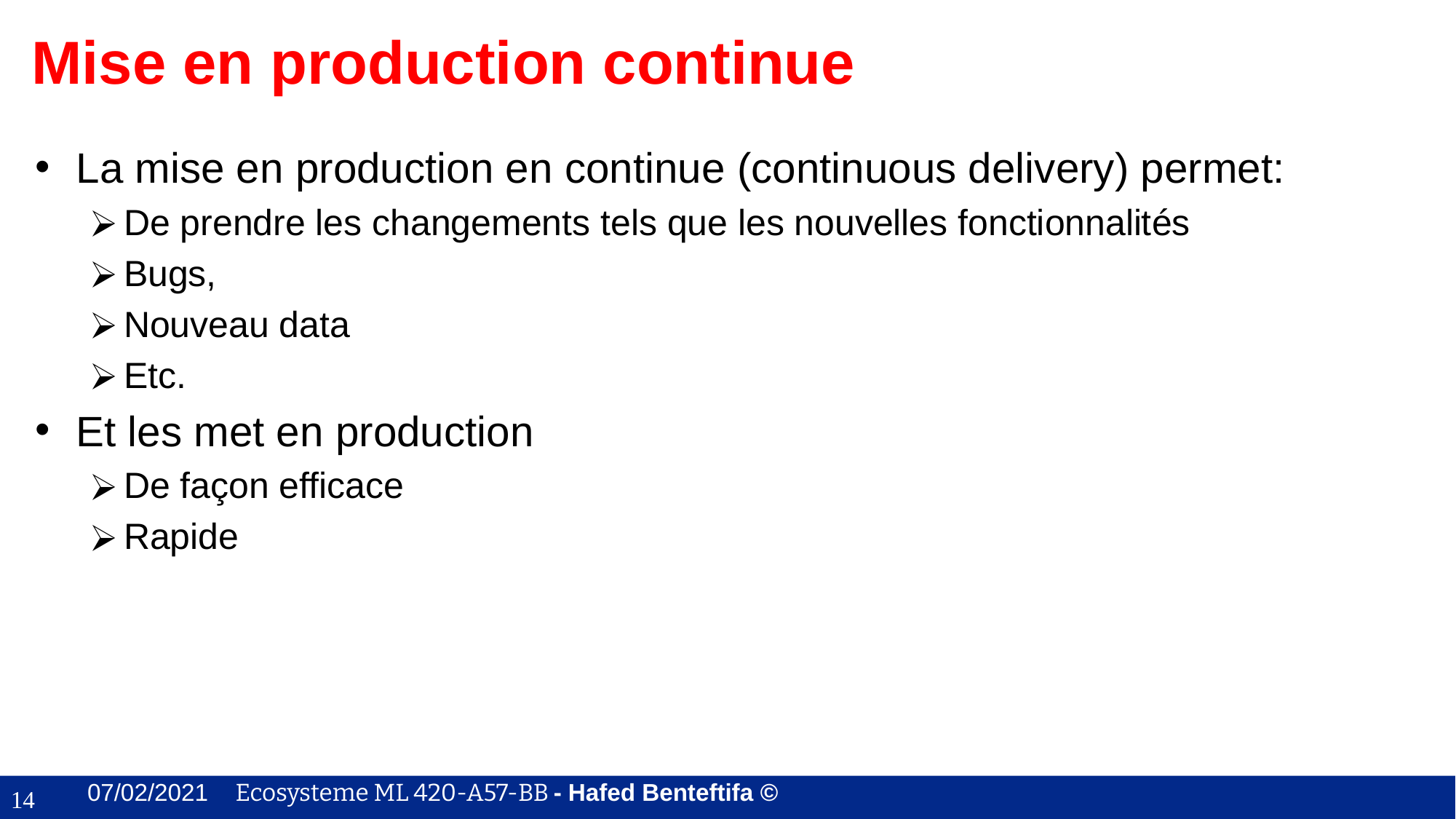

# Mise en production continue
La mise en production en continue (continuous delivery) permet:
De prendre les changements tels que les nouvelles fonctionnalités
Bugs,
Nouveau data
Etc.
Et les met en production
De façon efficace
Rapide